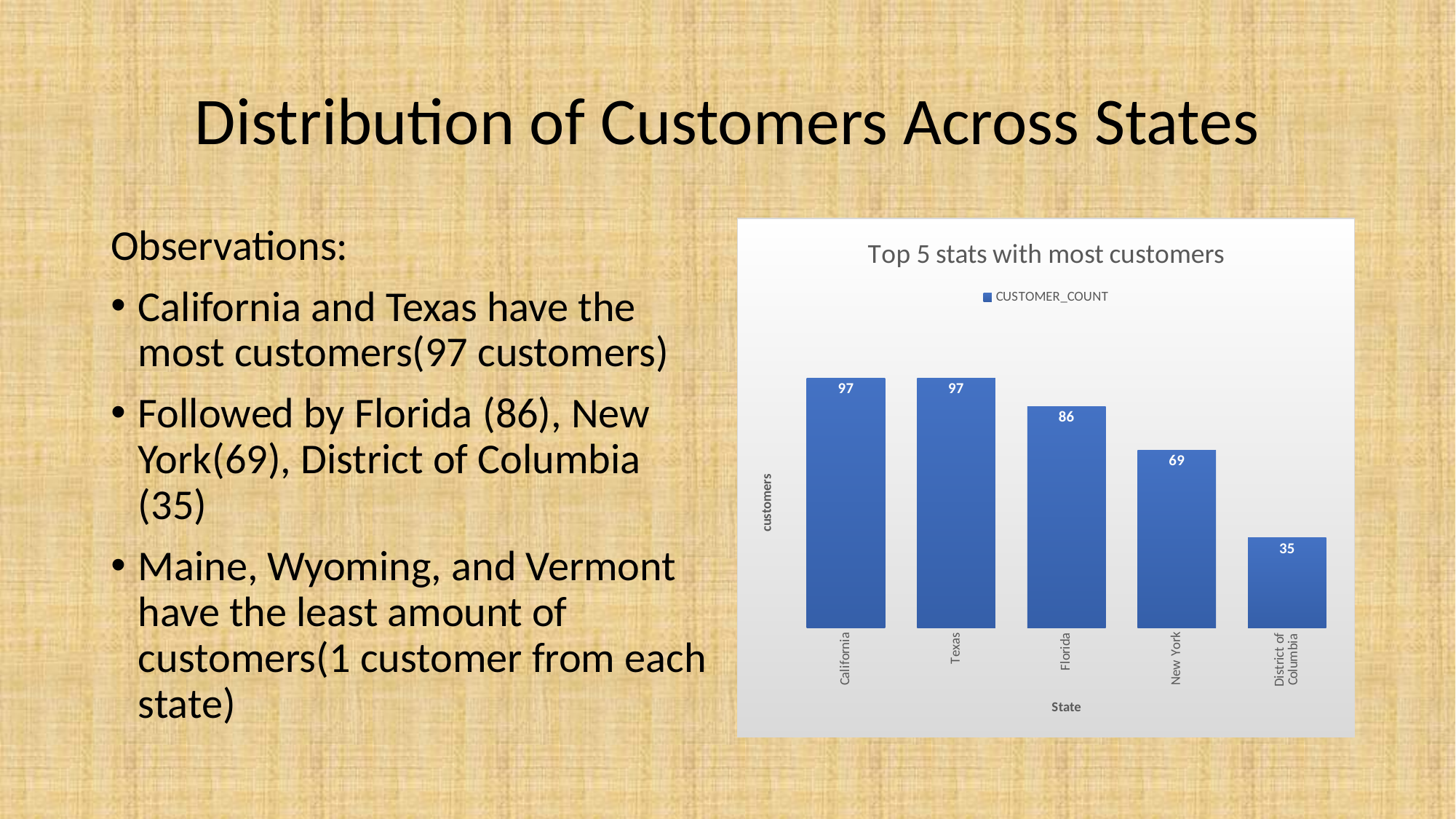

# Distribution of Customers Across States
Observations:
California and Texas have the most customers(97 customers)
Followed by Florida (86), New York(69), District of Columbia (35)
Maine, Wyoming, and Vermont have the least amount of customers(1 customer from each state)

### Chart: Top 5 stats with most customers

| Category | CUSTOMER_COUNT |
|---|---|
| California | 97.0 |
| Texas | 97.0 |
| Florida | 86.0 |
| New York | 69.0 |
| District of Columbia | 35.0 |